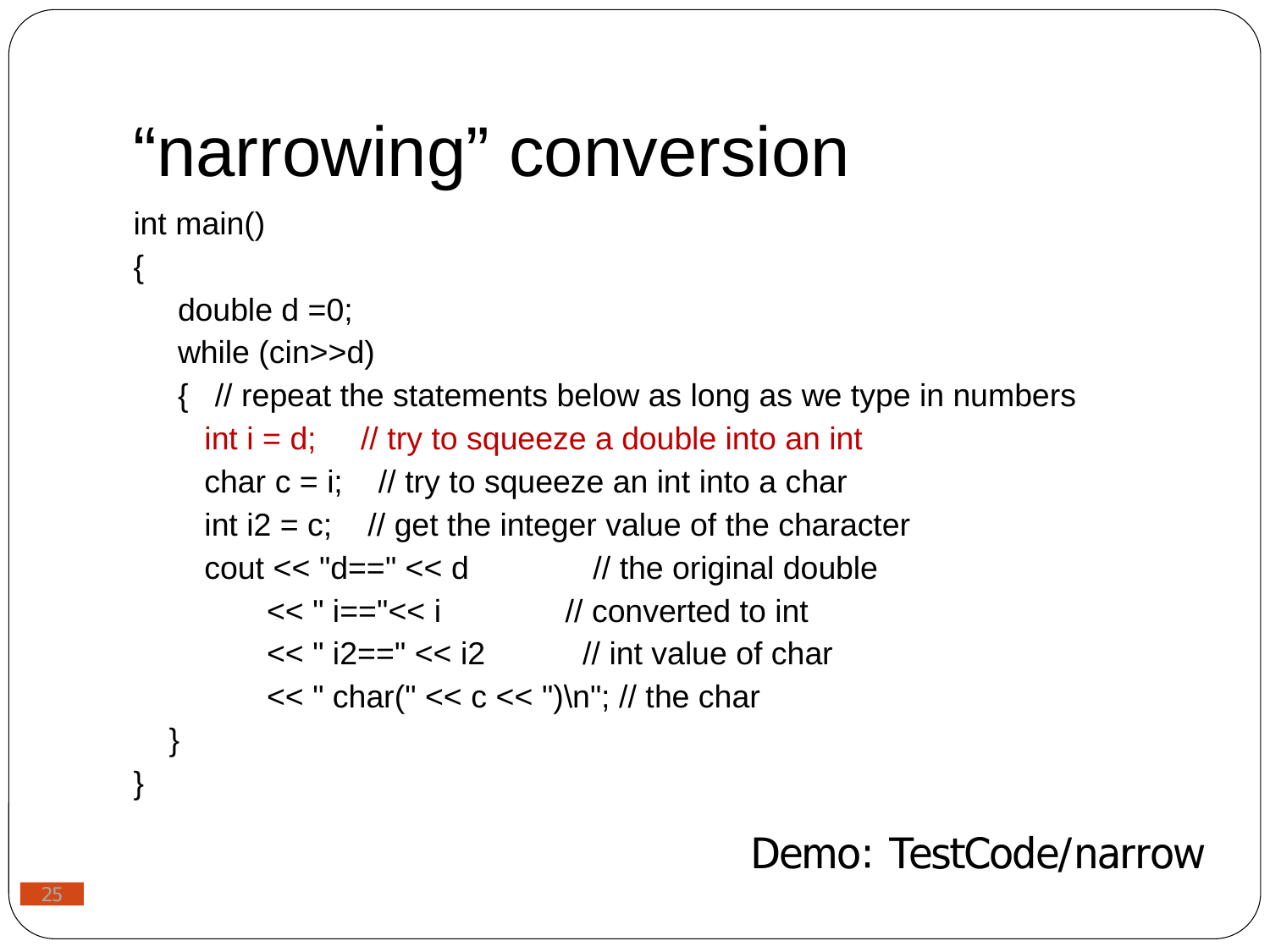

# “narrowing” conversion
int main()
{
     double d =0;
     while (cin>>d)
     {   // repeat the statements below as long as we type in numbers
        int i = d;     // try to squeeze a double into an int
        char c = i;    // try to squeeze an int into a char
        int i2 = c;    // get the integer value of the character
        cout << "d==" << d              // the original double
               << " i=="<< i              // converted to int
               << " i2==" << i2           // int value of char
               << " char(" << c << ")\n"; // the char
    }
}
Demo: TestCode/narrow
25